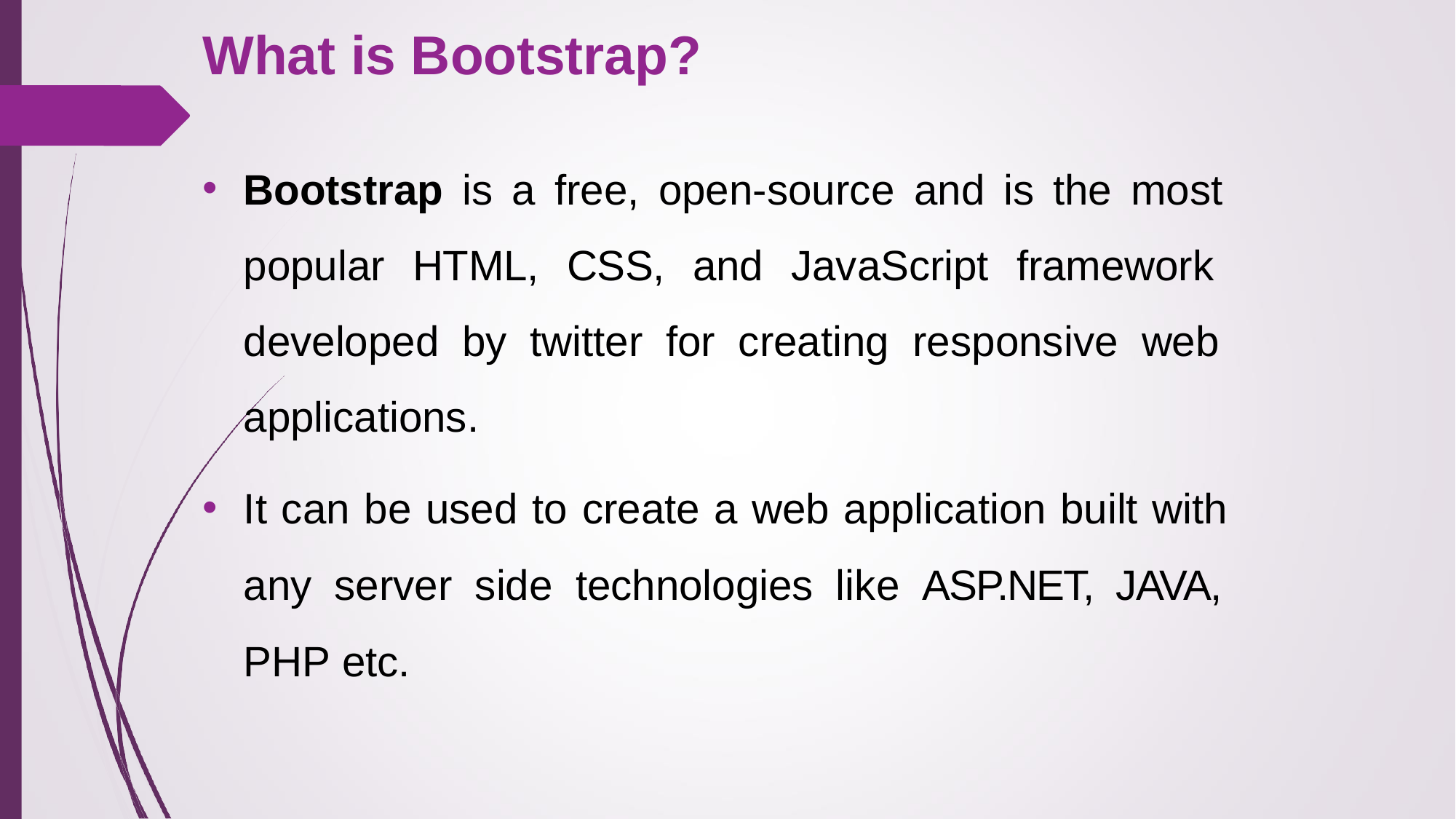

# What is Bootstrap?
Bootstrap is a free, open-source and is the most  popular HTML, CSS, and JavaScript framework  developed by twitter for creating responsive web  applications.
It can be used to create a web application built with  any server side technologies like ASP.NET, JAVA,  PHP etc.